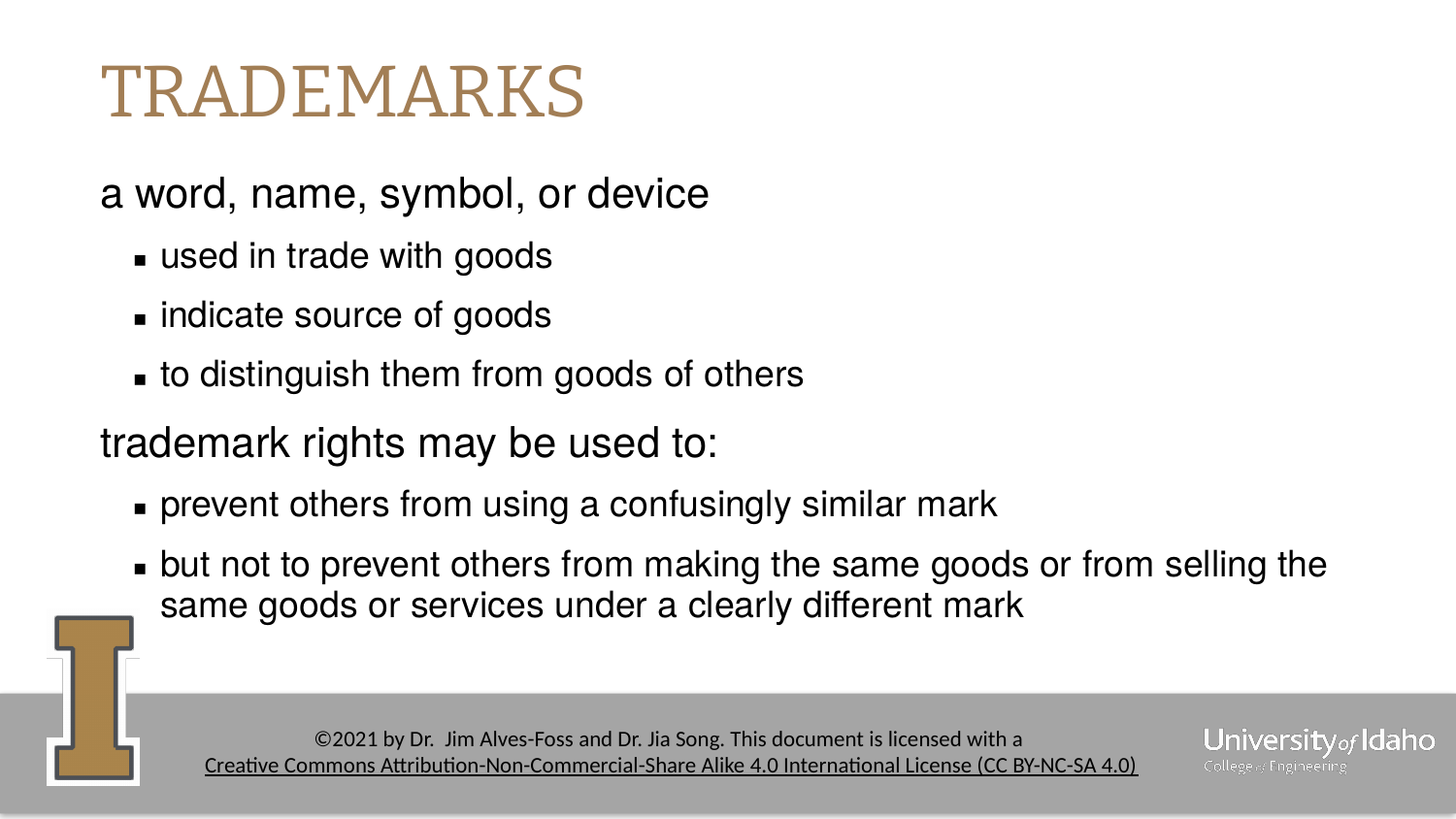

# TRADEMARKS
a word, name, symbol, or device
used in trade with goods
indicate source of goods
to distinguish them from goods of others
trademark rights may be used to:
prevent others from using a confusingly similar mark
but not to prevent others from making the same goods or from selling the same goods or services under a clearly different mark